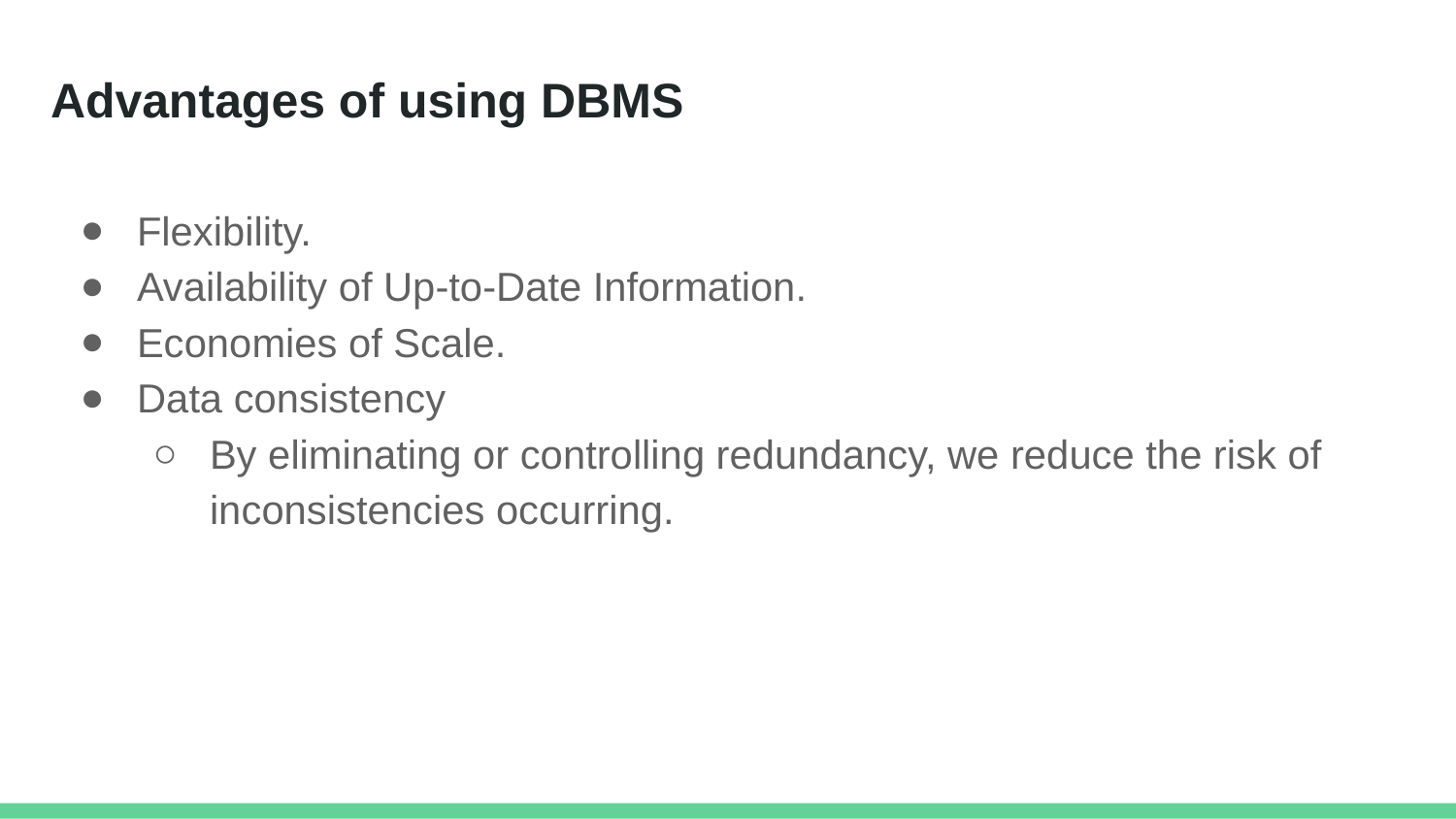

Advantages of using DBMS
Flexibility.
Availability of Up-to-Date Information.
Economies of Scale.
Data consistency
By eliminating or controlling redundancy, we reduce the risk of inconsistencies occurring.